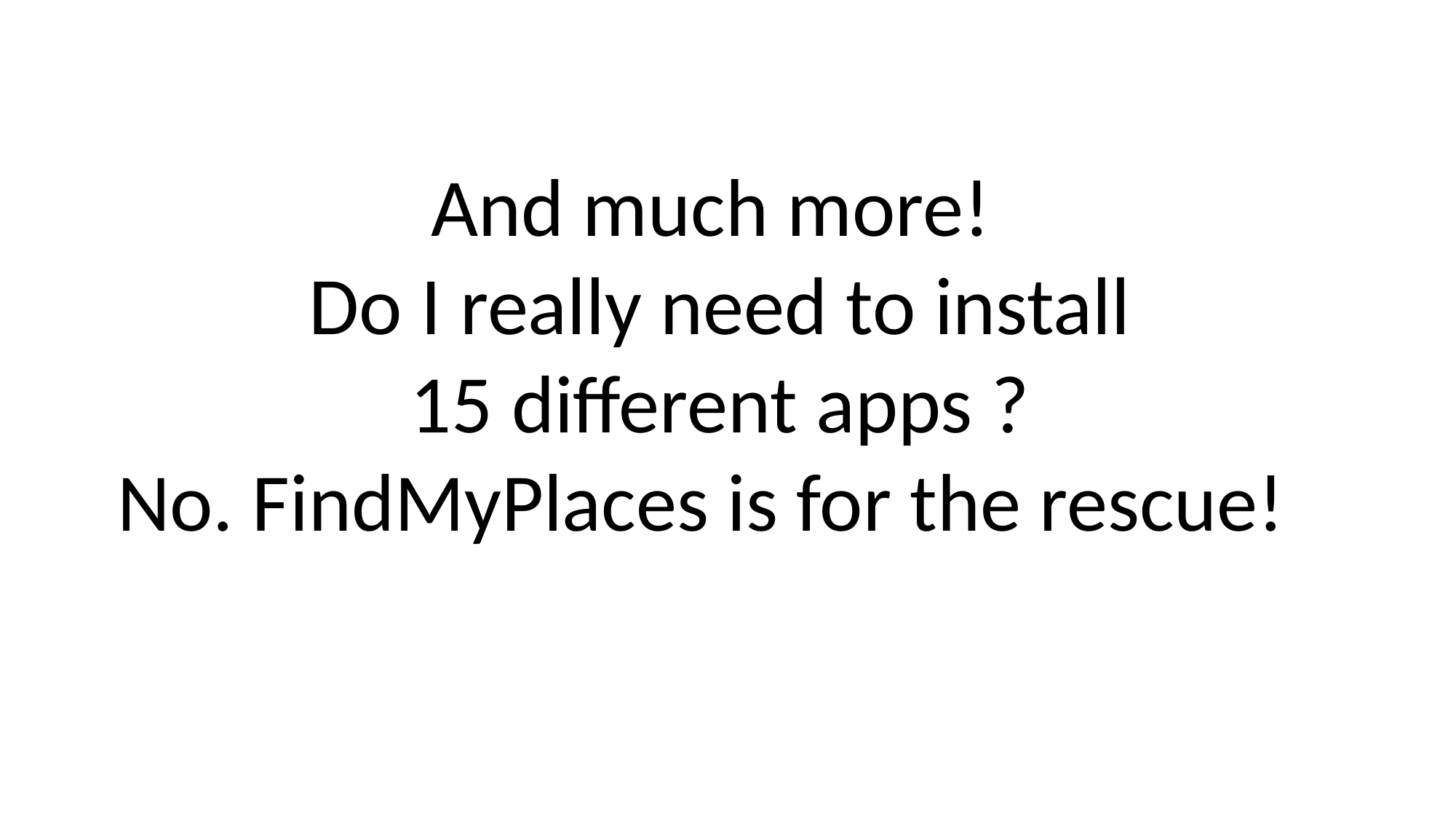

And much more!
Do I really need to install
 15 different apps ?
No. FindMyPlaces is for the rescue!